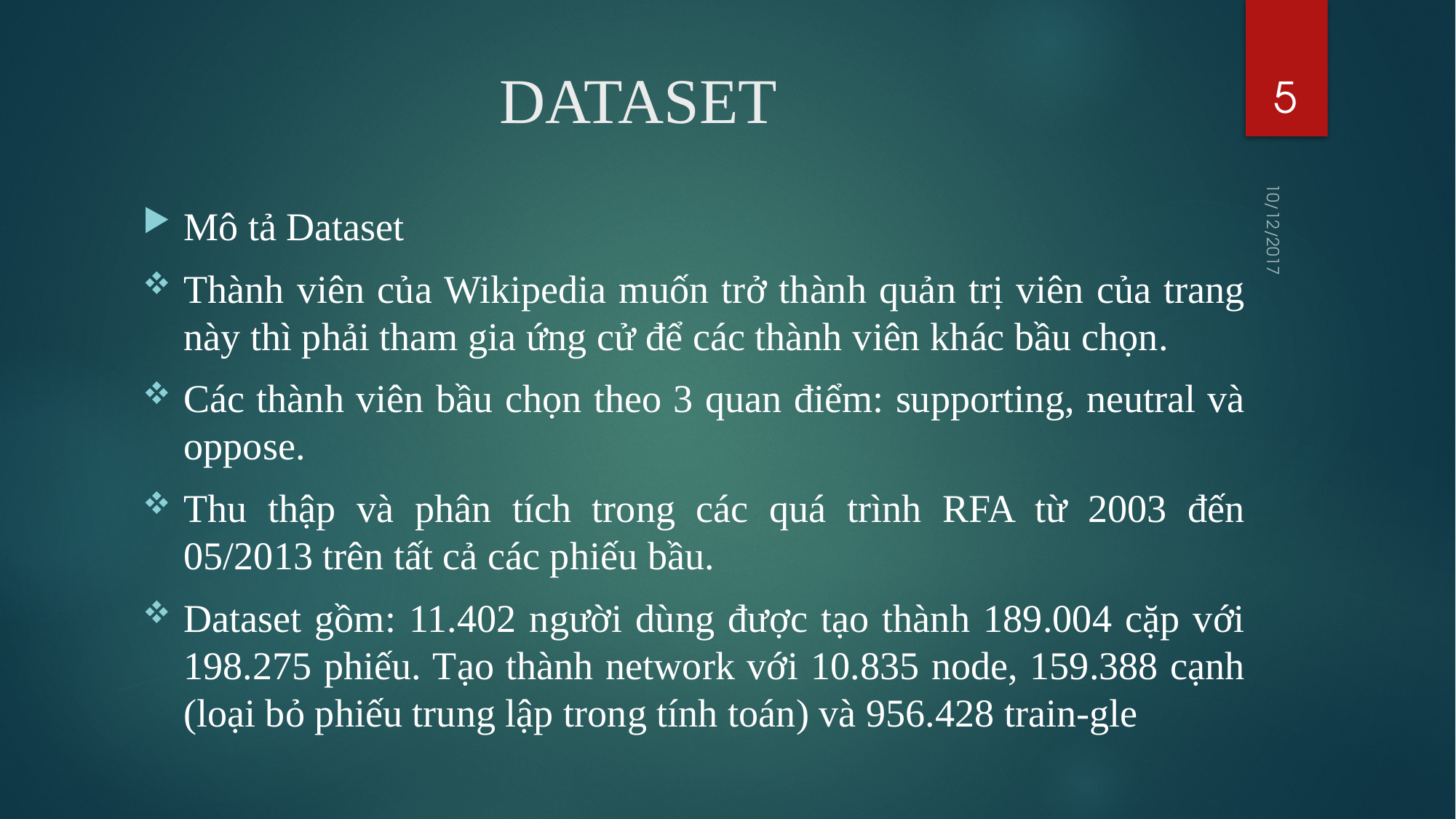

5
# DATASET
Mô tả Dataset
Thành viên của Wikipedia muốn trở thành quản trị viên của trang này thì phải tham gia ứng cử để các thành viên khác bầu chọn.
Các thành viên bầu chọn theo 3 quan điểm: supporting, neutral và oppose.
Thu thập và phân tích trong các quá trình RFA từ 2003 đến 05/2013 trên tất cả các phiếu bầu.
Dataset gồm: 11.402 người dùng được tạo thành 189.004 cặp với 198.275 phiếu. Tạo thành network với 10.835 node, 159.388 cạnh (loại bỏ phiếu trung lập trong tính toán) và 956.428 train-gle
10/12/2017